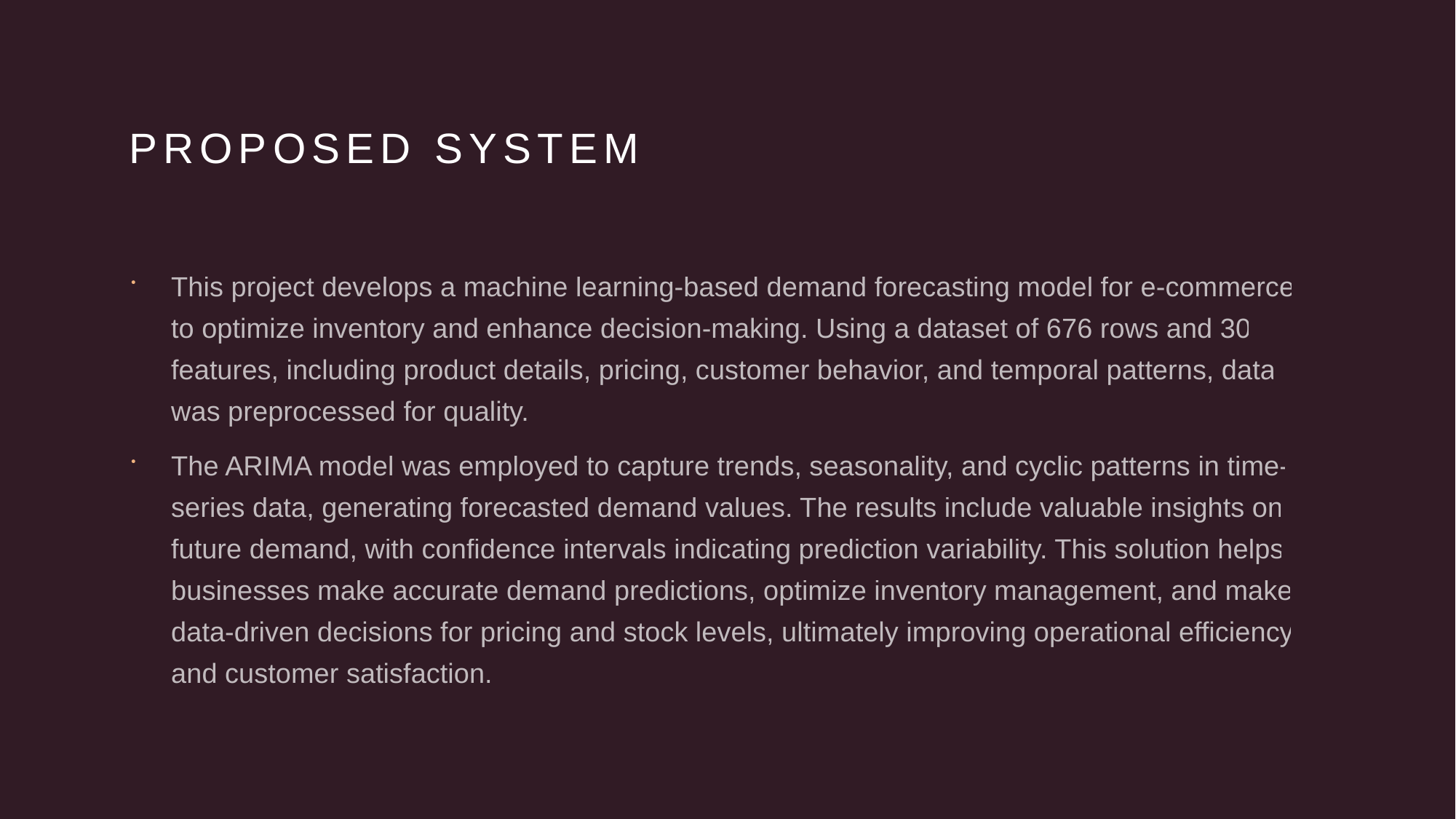

# PROPOSED SYSTEM

This project develops a machine learning-based demand forecasting model for e-commerce to optimize inventory and enhance decision-making. Using a dataset of 676 rows and 30 features, including product details, pricing, customer behavior, and temporal patterns, data was preprocessed for quality.
The ARIMA model was employed to capture trends, seasonality, and cyclic patterns in time-series data, generating forecasted demand values. The results include valuable insights on future demand, with confidence intervals indicating prediction variability. This solution helps businesses make accurate demand predictions, optimize inventory management, and make data-driven decisions for pricing and stock levels, ultimately improving operational efficiency and customer satisfaction.